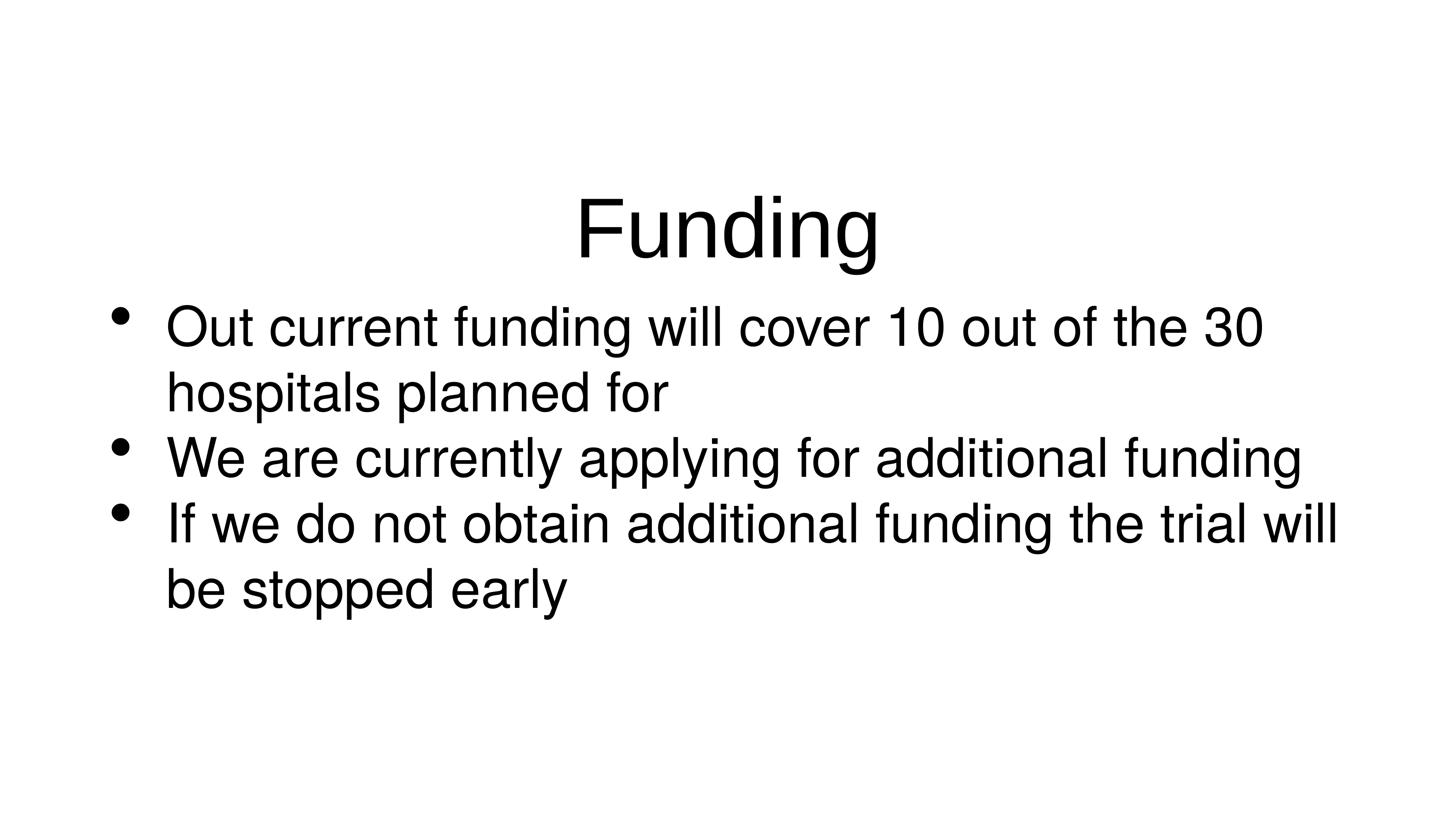

# Funding
Out current funding will cover 10 out of the 30 hospitals planned for
We are currently applying for additional funding
If we do not obtain additional funding the trial will be stopped early